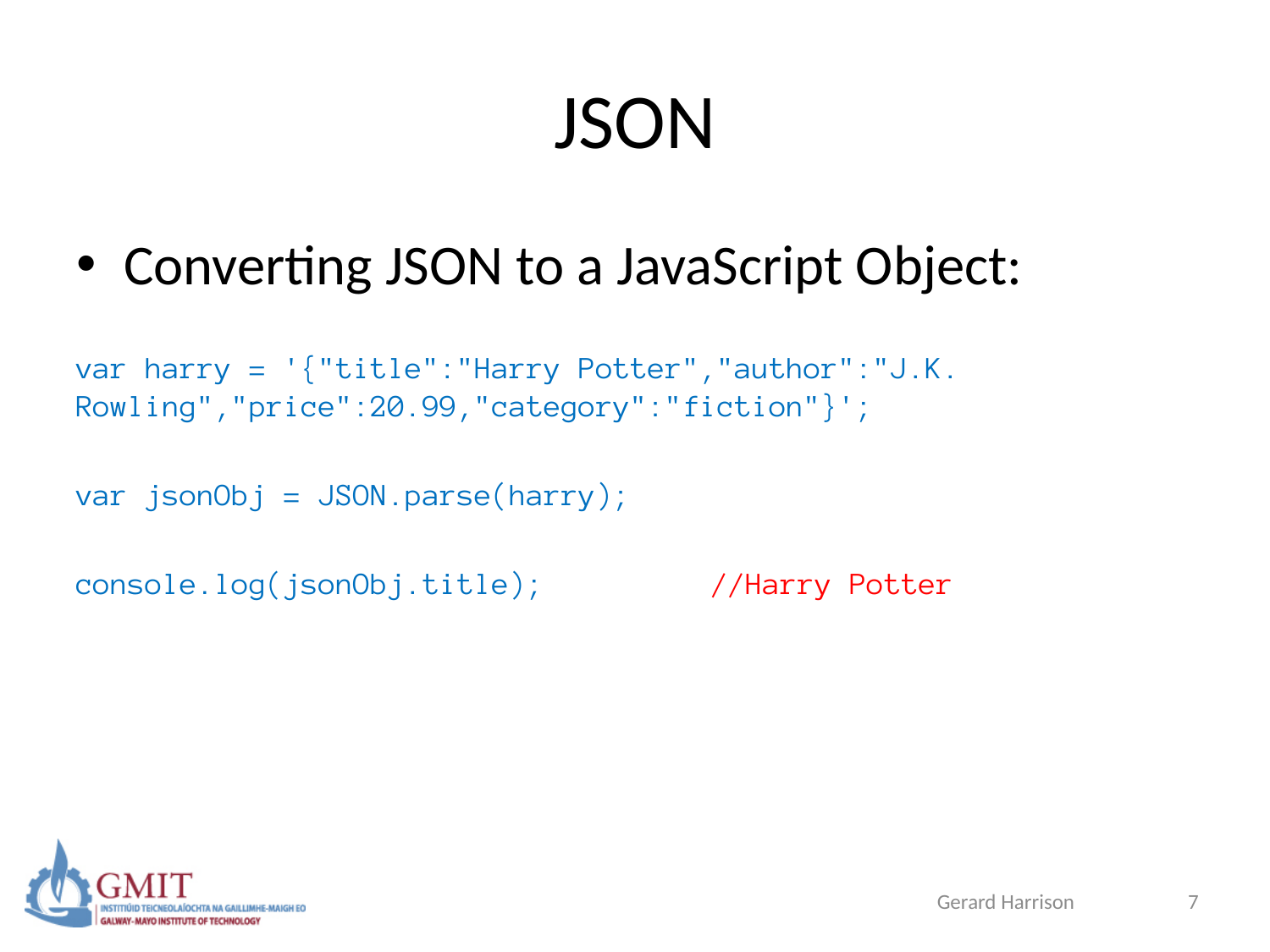

# JSON
Converting JSON to a JavaScript Object:

var harry = '{"title":"Harry Potter","author":"J.K. Rowling","price":20.99,"category":"fiction"}';

var jsonObj = JSON.parse(harry);

console.log(jsonObj.title);		//Harry Potter

Gerard Harrison
7